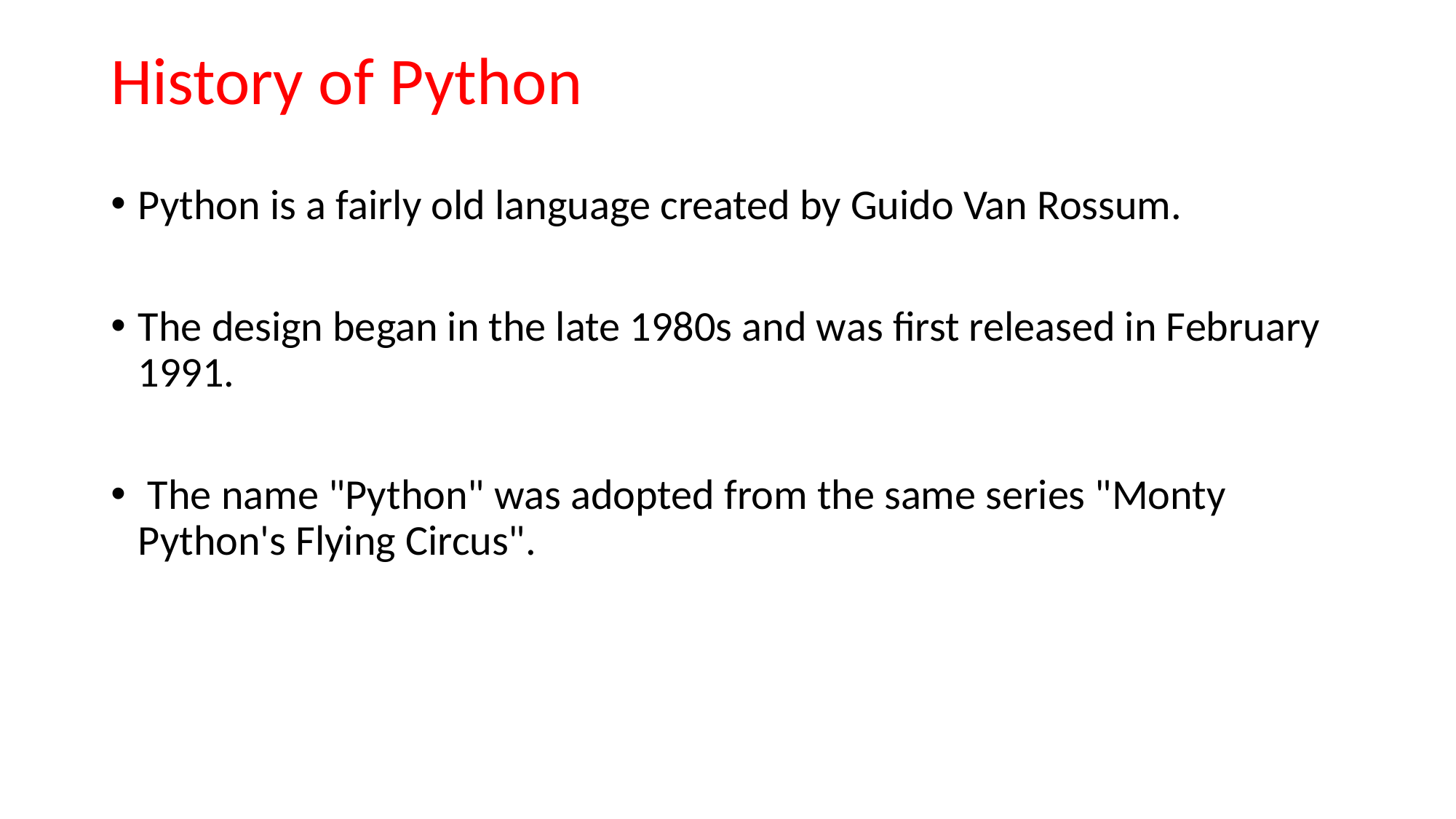

History of Python
Python is a fairly old language created by Guido Van Rossum.

The design began in the late 1980s and was first released in February 1991.

 The name "Python" was adopted from the same series "Monty Python's Flying Circus".